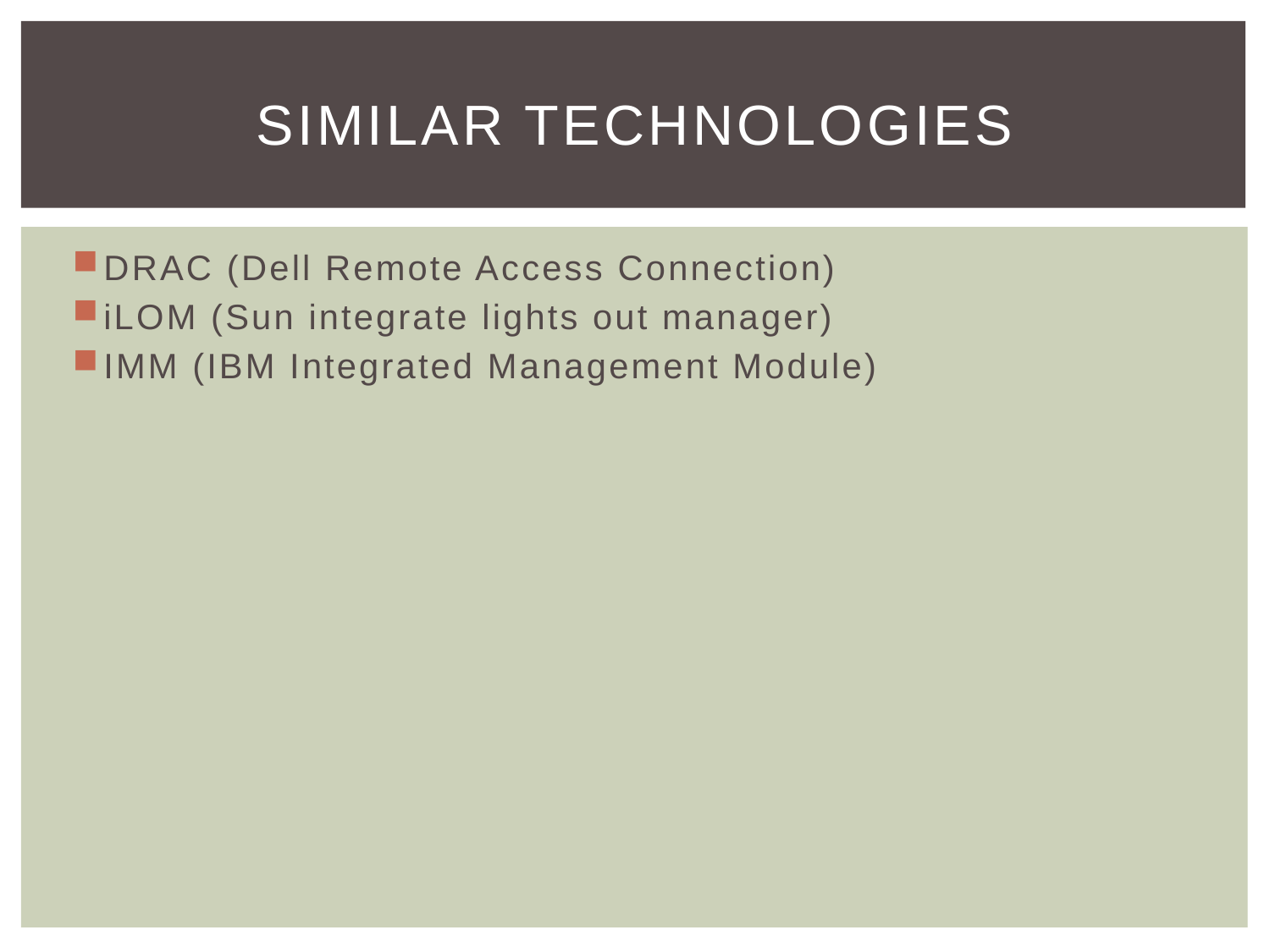

# Similar Technologies
DRAC (Dell Remote Access Connection)
iLOM (Sun integrate lights out manager)
IMM (IBM Integrated Management Module)